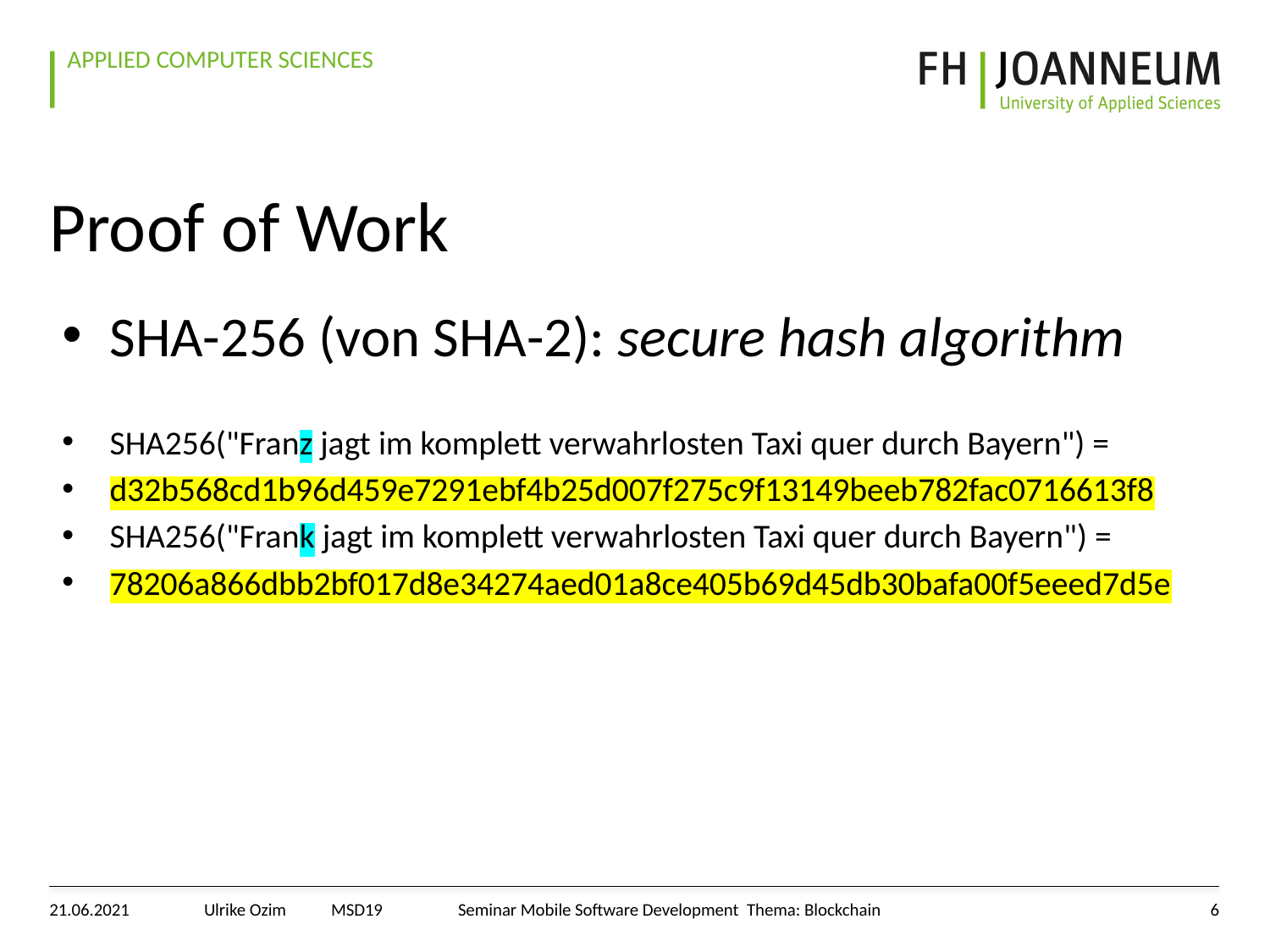

# Proof of Work
SHA-256 (von SHA-2): secure hash algorithm

SHA256("Franz jagt im komplett verwahrlosten Taxi quer durch Bayern") =
d32b568cd1b96d459e7291ebf4b25d007f275c9f13149beeb782fac0716613f8
SHA256("Frank jagt im komplett verwahrlosten Taxi quer durch Bayern") =
78206a866dbb2bf017d8e34274aed01a8ce405b69d45db30bafa00f5eeed7d5e

21.06.2021
Ulrike Ozim	MSD19	Seminar Mobile Software Development  Thema: Blockchain
6